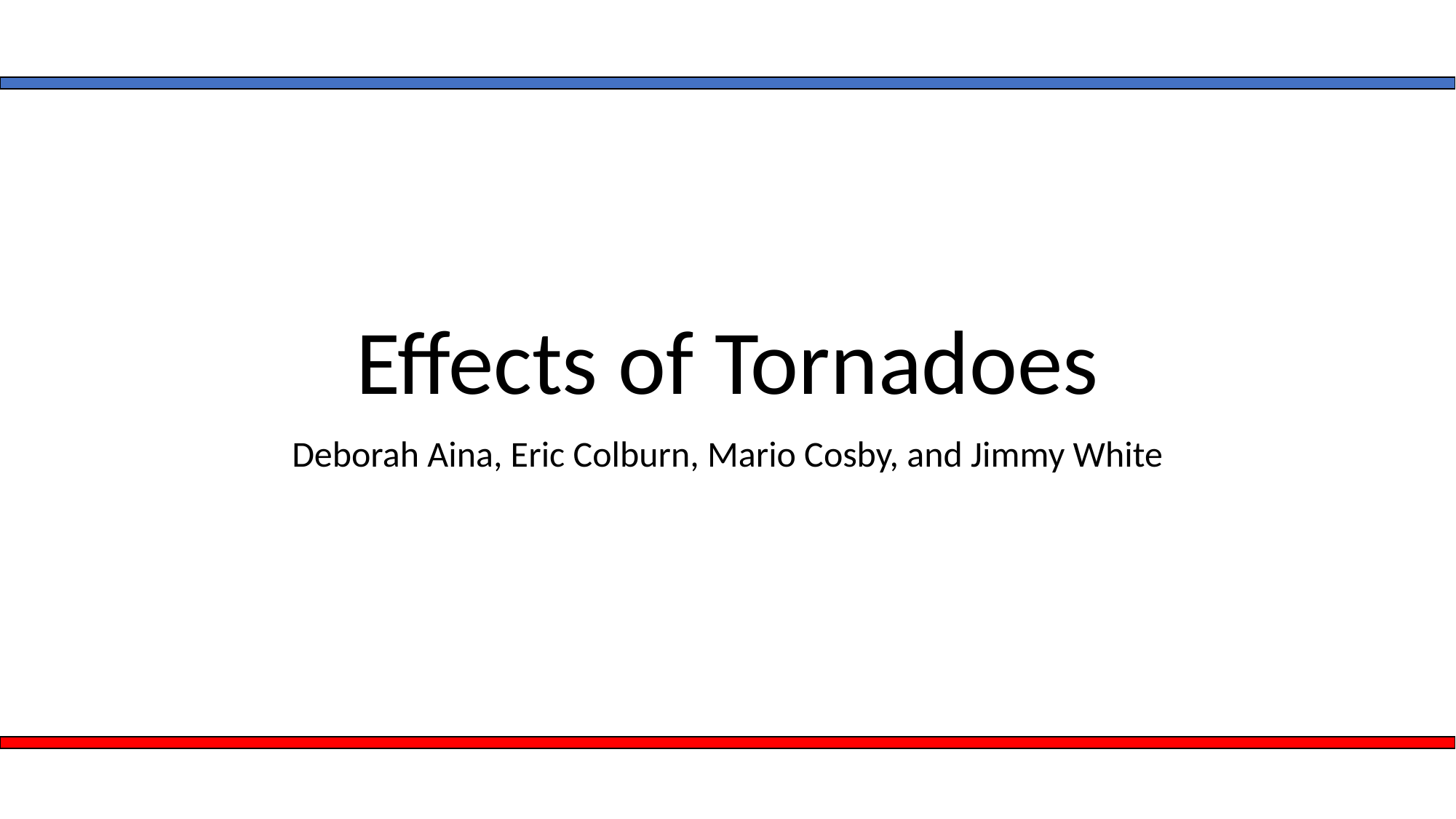

# Effects of Tornadoes
Deborah Aina, Eric Colburn, Mario Cosby, and Jimmy White